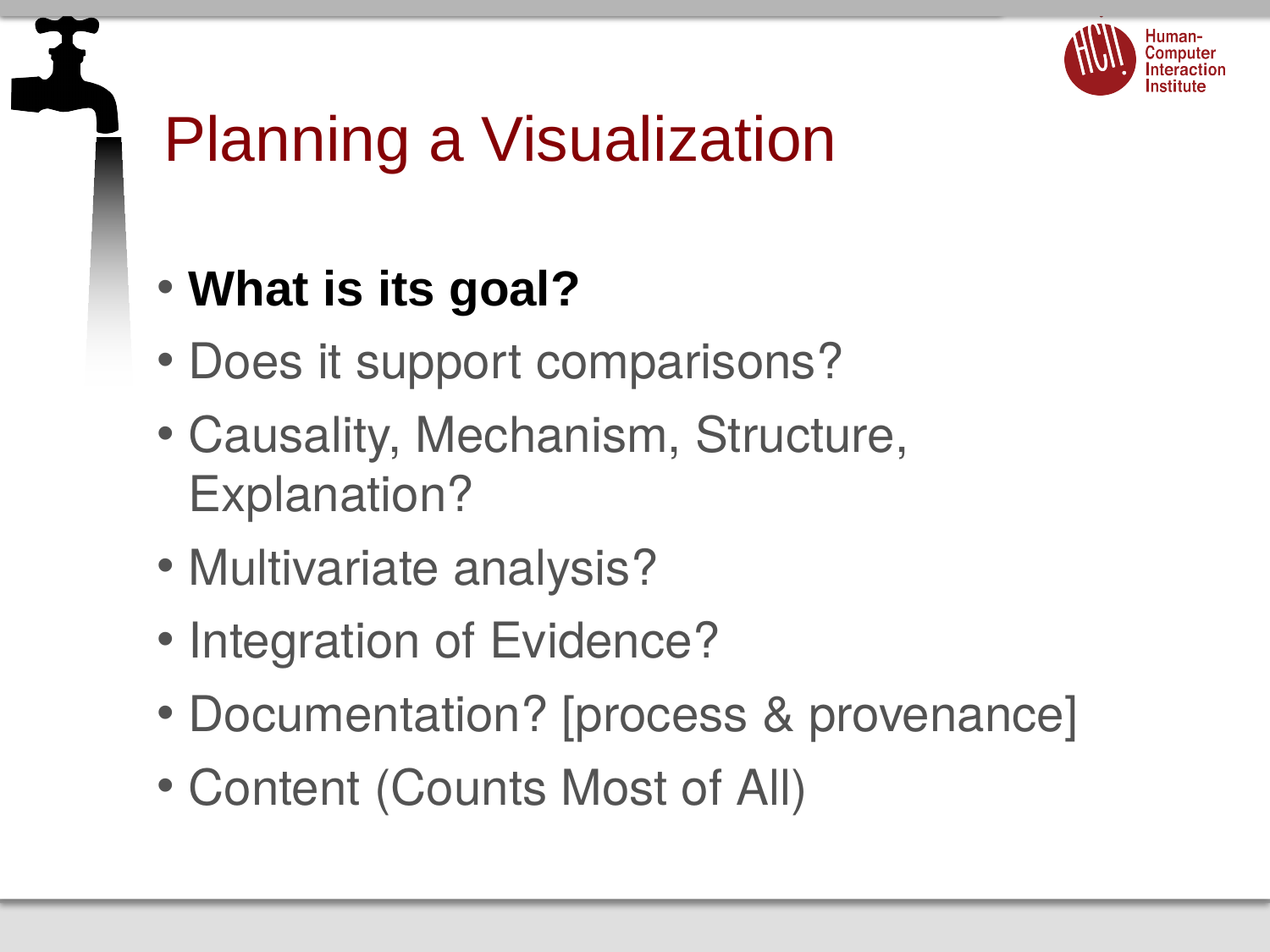

# Planning a Visualization
What is its goal?
Does it support comparisons?
Causality, Mechanism, Structure, Explanation?
Multivariate analysis?
Integration of Evidence?
Documentation? [process & provenance]
Content (Counts Most of All)